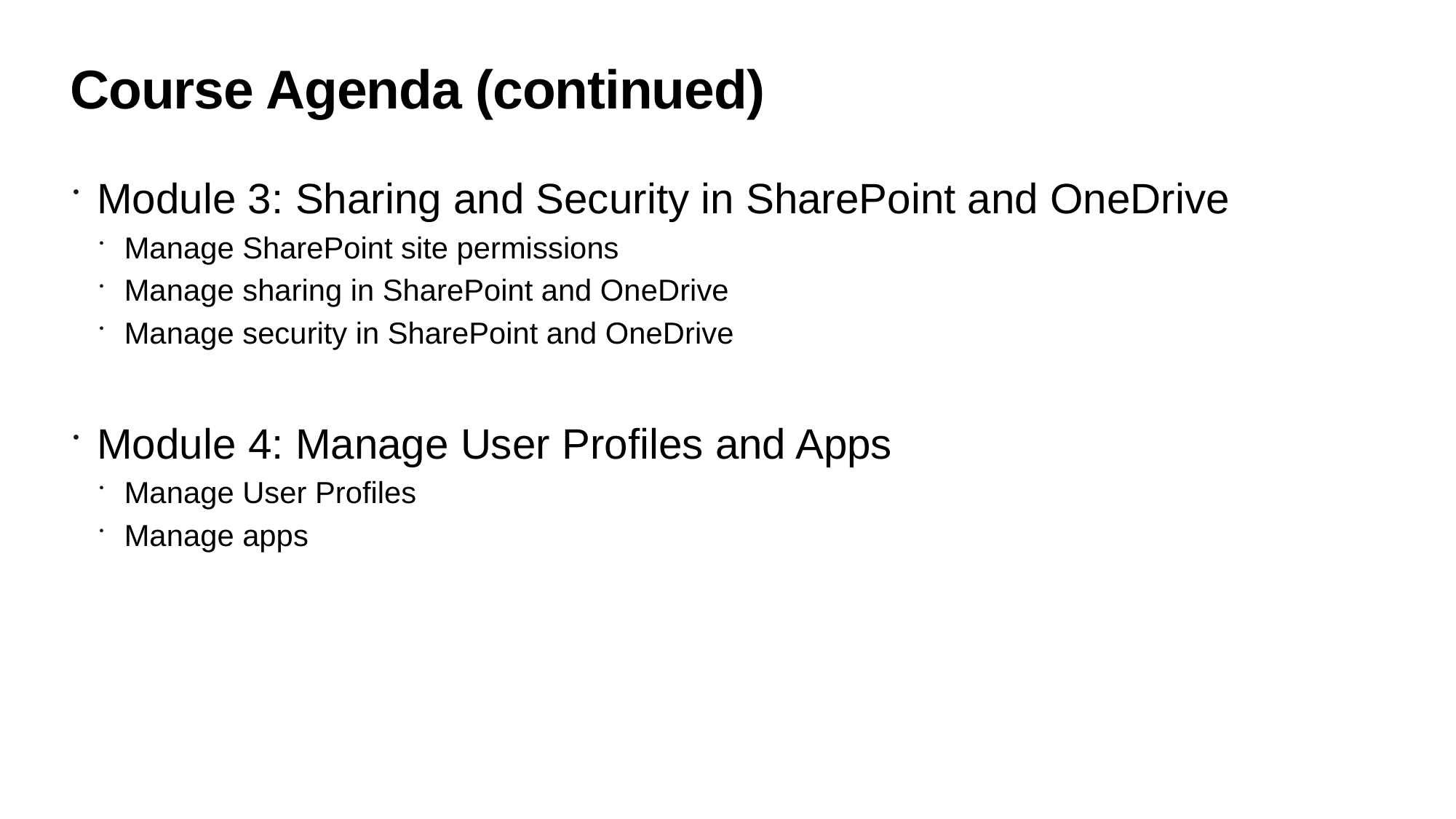

# Course Agenda (continued)
Module 3: Sharing and Security in SharePoint and OneDrive
Manage SharePoint site permissions
Manage sharing in SharePoint and OneDrive
Manage security in SharePoint and OneDrive

Module 4: Manage User Profiles and Apps
Manage User Profiles
Manage apps